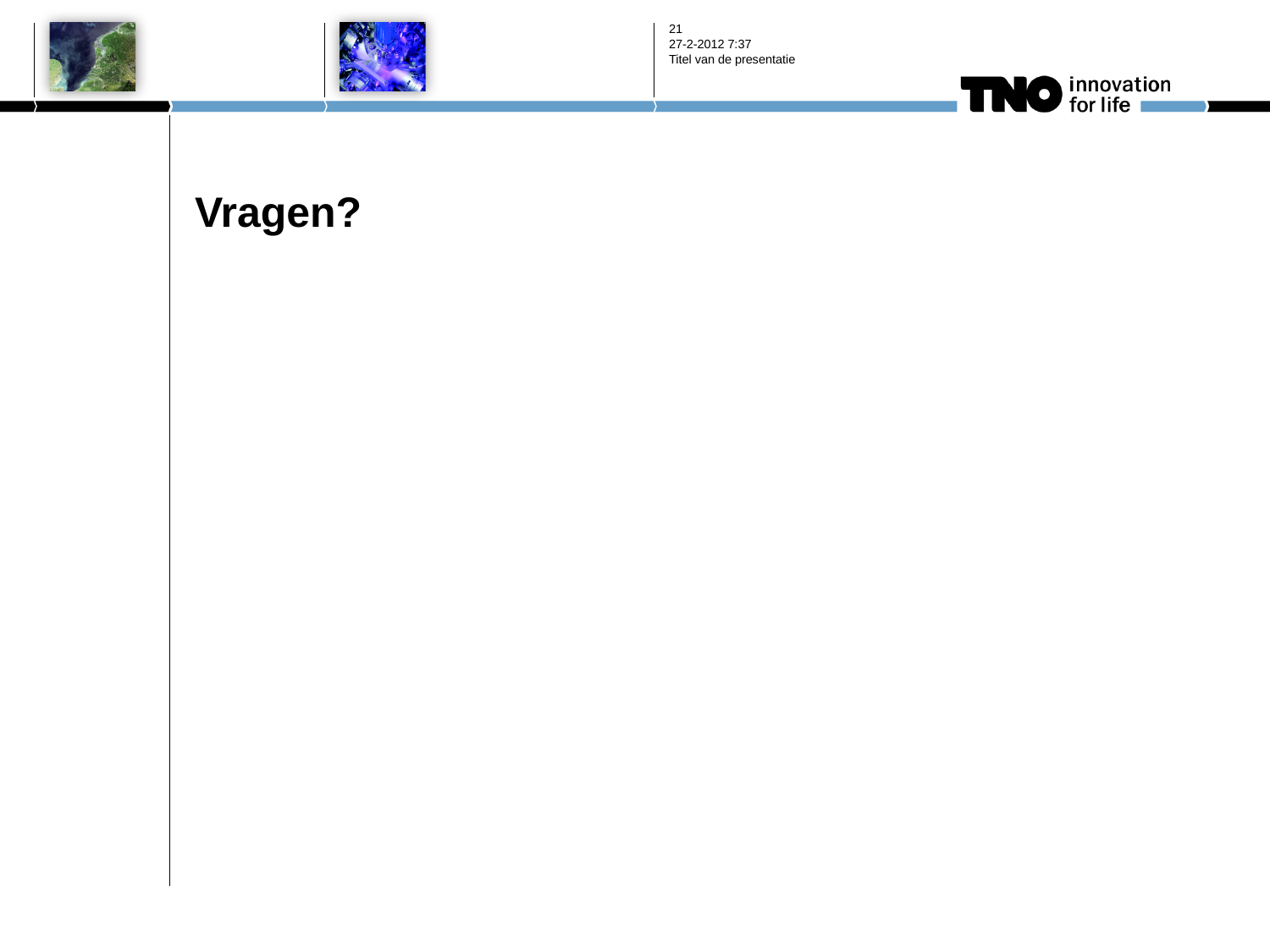

21
27-2-2012 7:37
Titel van de presentatie
# Vragen?